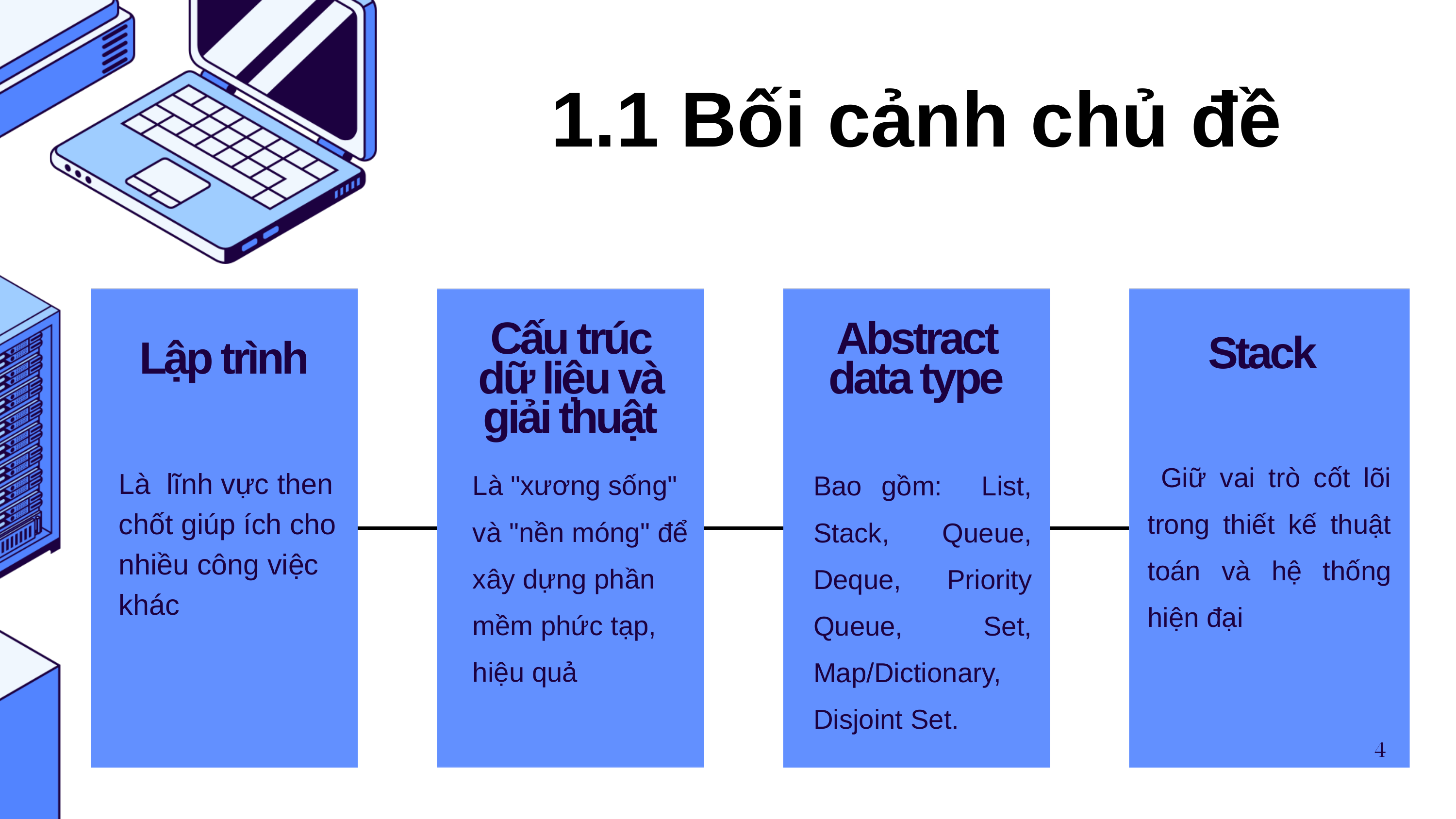

1.1 Bối cảnh chủ đề

Abstract data type
Cấu trúc dữ liệu và giải thuật
Stack
Lập trình
 Giữ vai trò cốt lõi trong thiết kế thuật toán và hệ thống hiện đại
Là "xương sống" và "nền móng" để xây dựng phần mềm phức tạp, hiệu quả
Bao gồm:  List, Stack, Queue, Deque, Priority Queue, Set, Map/Dictionary, Disjoint Set.
Là  lĩnh vực then chốt giúp ích cho nhiều công việc khác

4